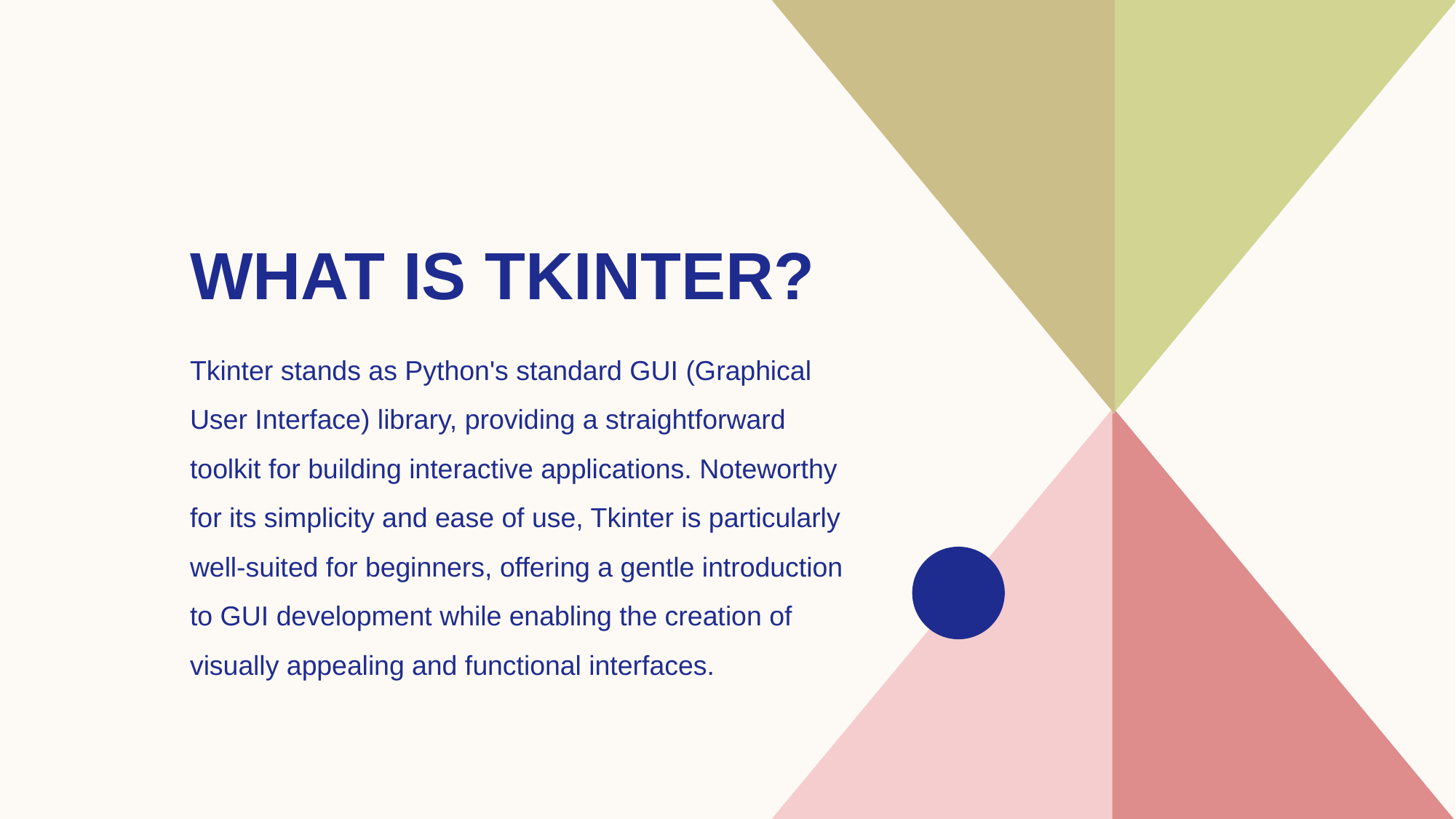

# What is Tkinter?
Tkinter stands as Python's standard GUI (Graphical User Interface) library, providing a straightforward toolkit for building interactive applications. Noteworthy for its simplicity and ease of use, Tkinter is particularly well-suited for beginners, offering a gentle introduction to GUI development while enabling the creation of visually appealing and functional interfaces.